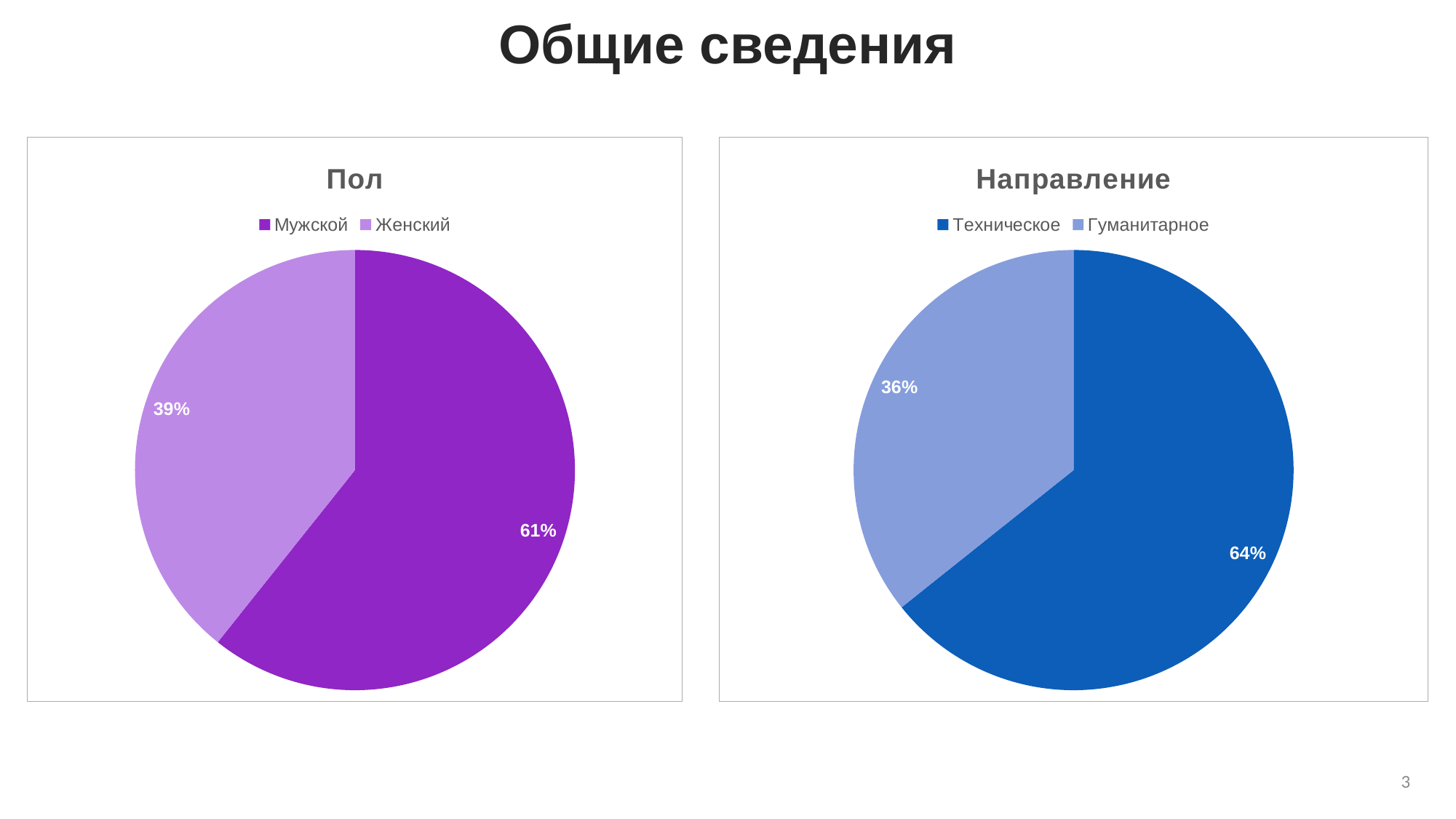

Общие сведения

### Chart: Пол

| Category |  |
|---|---|
| Мужской | 17.0 |
| Женский | 11.0 |

### Chart: Направление

| Category |  |
|---|---|
| Техническое | 18.0 |
| Гуманитарное | 10.0 |
3